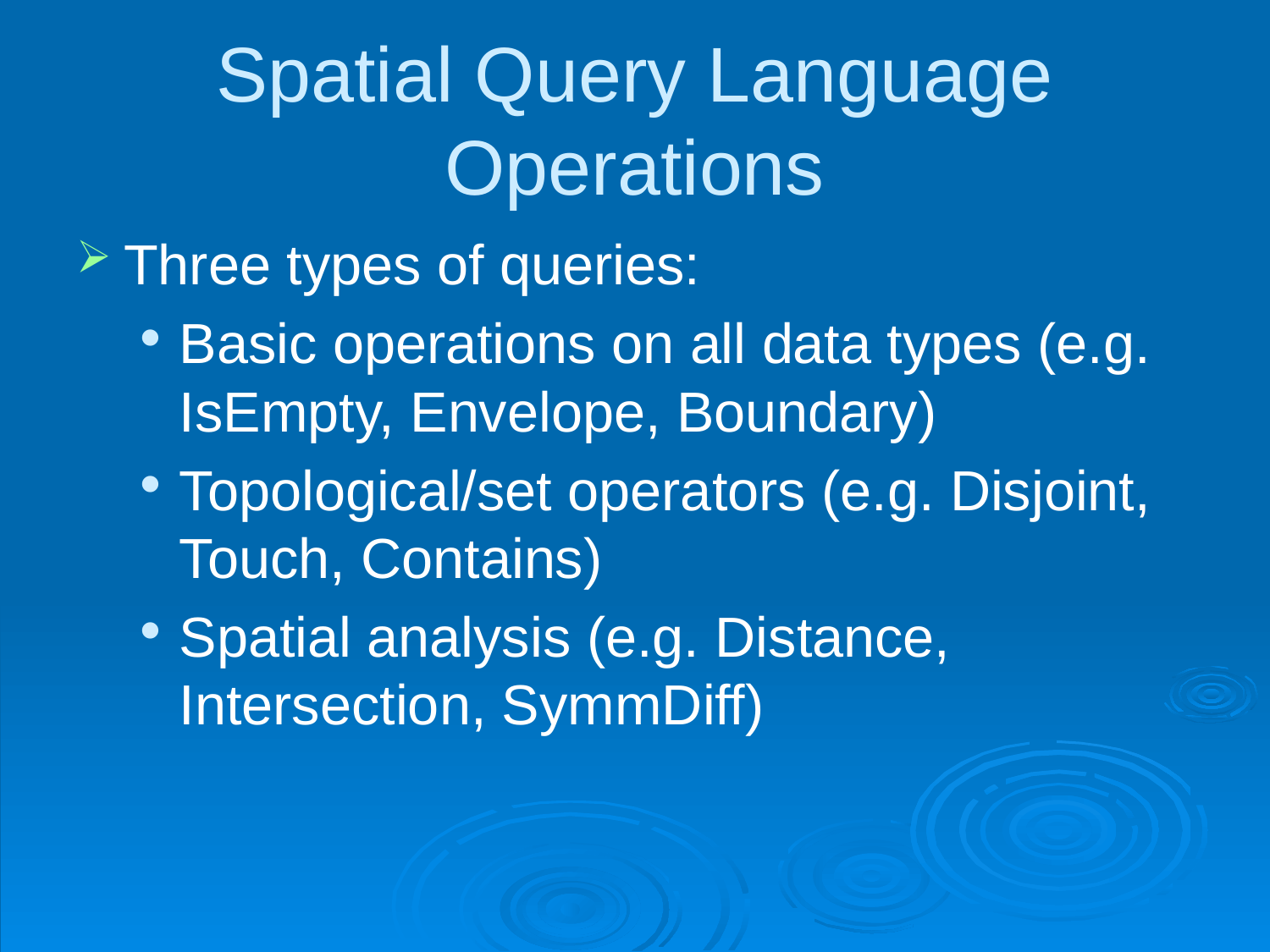

# Spatial Query Language Operations
Three types of queries:
Basic operations on all data types (e.g. IsEmpty, Envelope, Boundary)
Topological/set operators (e.g. Disjoint, Touch, Contains)
Spatial analysis (e.g. Distance, Intersection, SymmDiff)